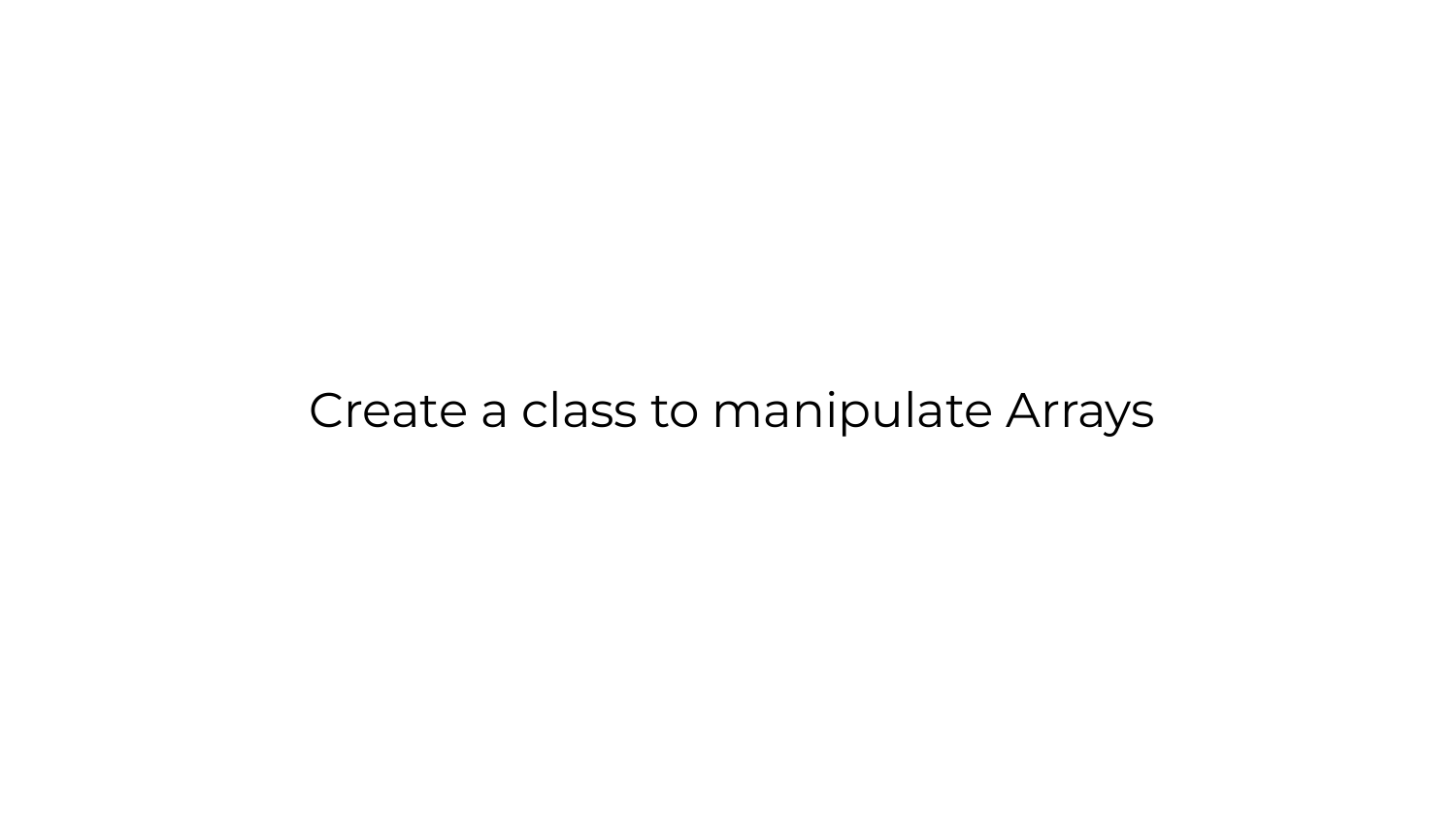

# Create a class to manipulate Arrays